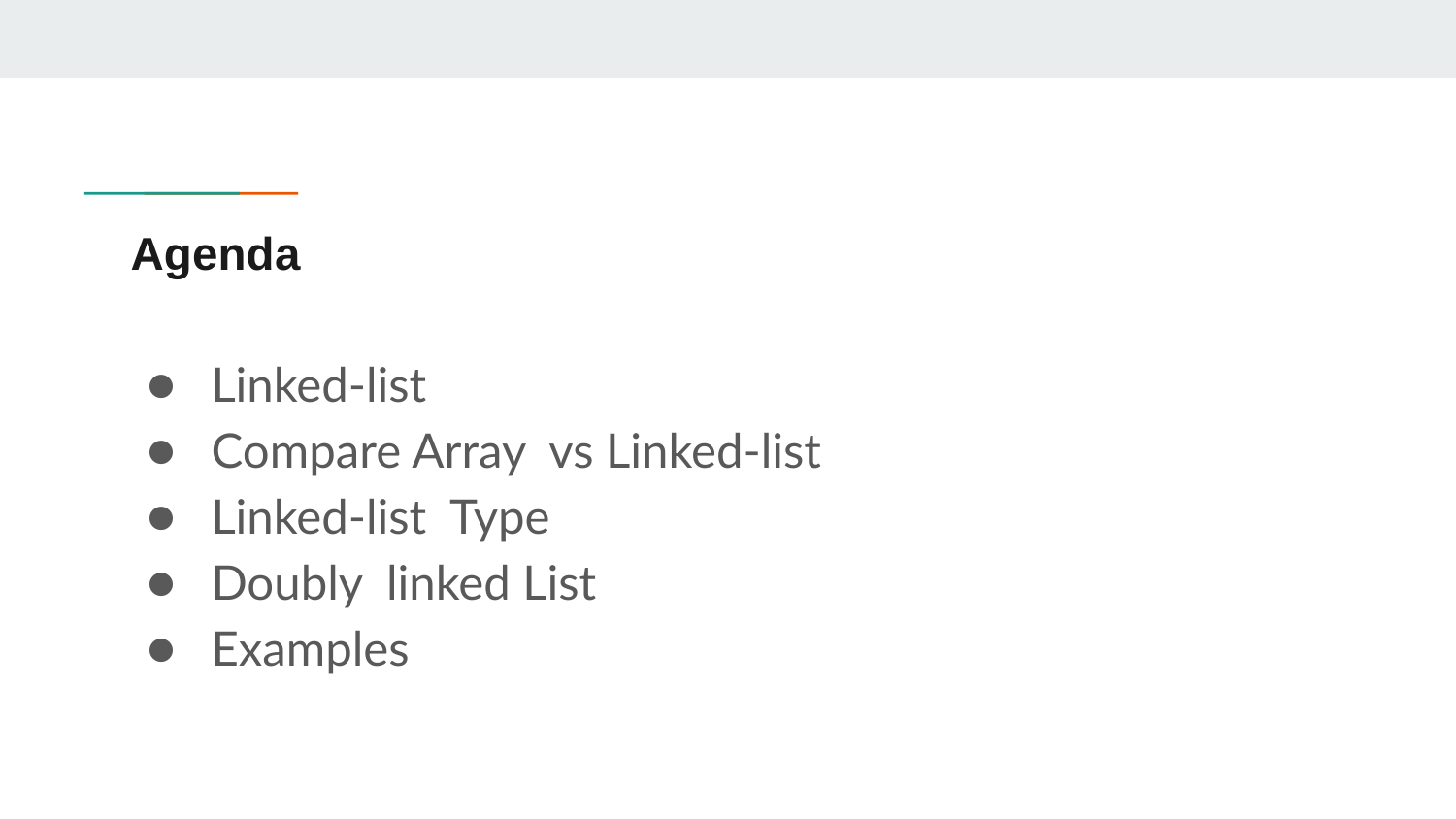

# Agenda
Linked-list
Compare Array  vs Linked-list
Linked-list  Type
Doubly  linked List
Examples